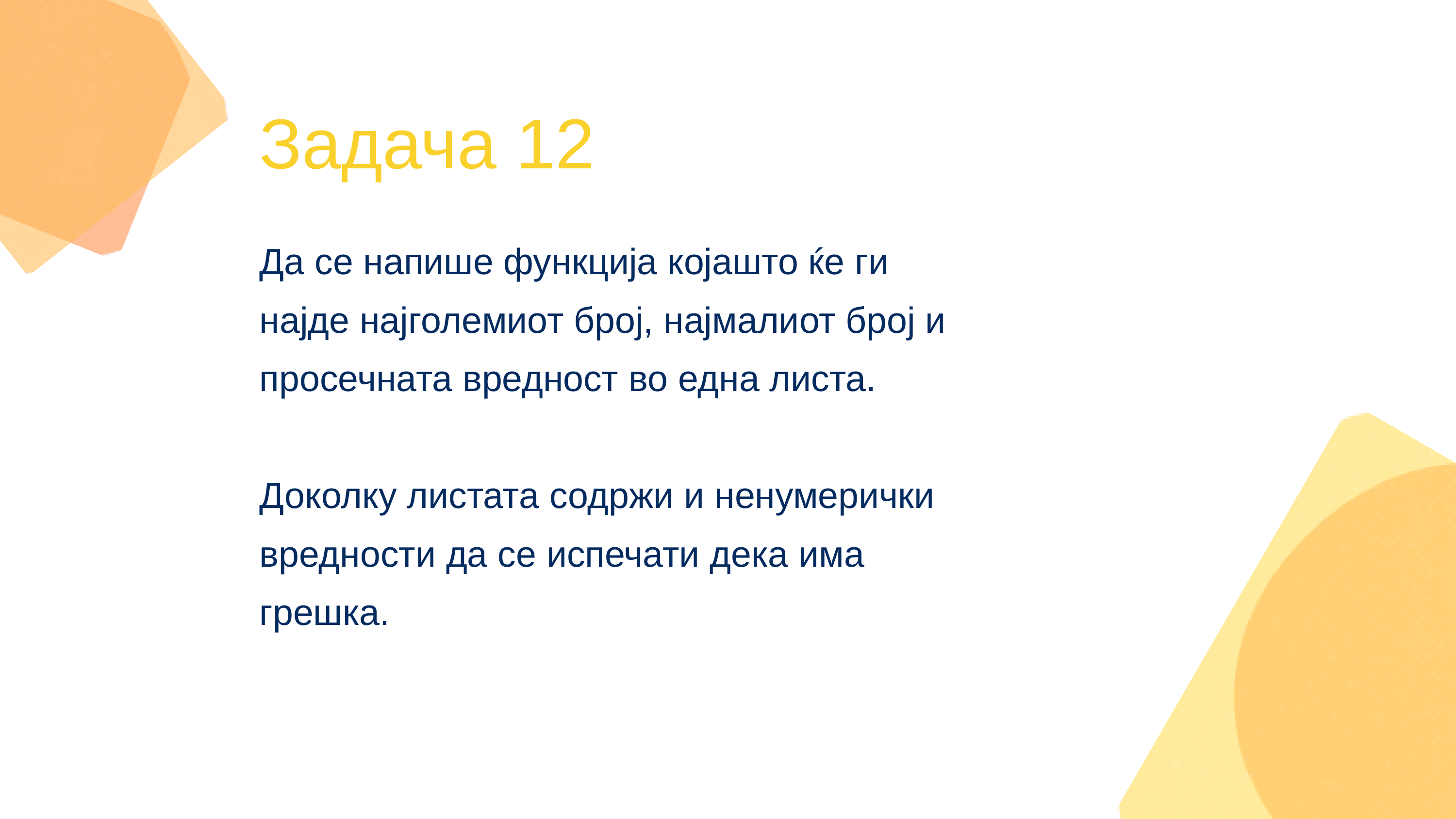

Задача 12
Да се напише функција којашто ќе ги најде најголемиот број, најмалиот број и просечната вредност во една листа.

Доколку листата содржи и ненумерички вредности да се испечати дека има грешка.